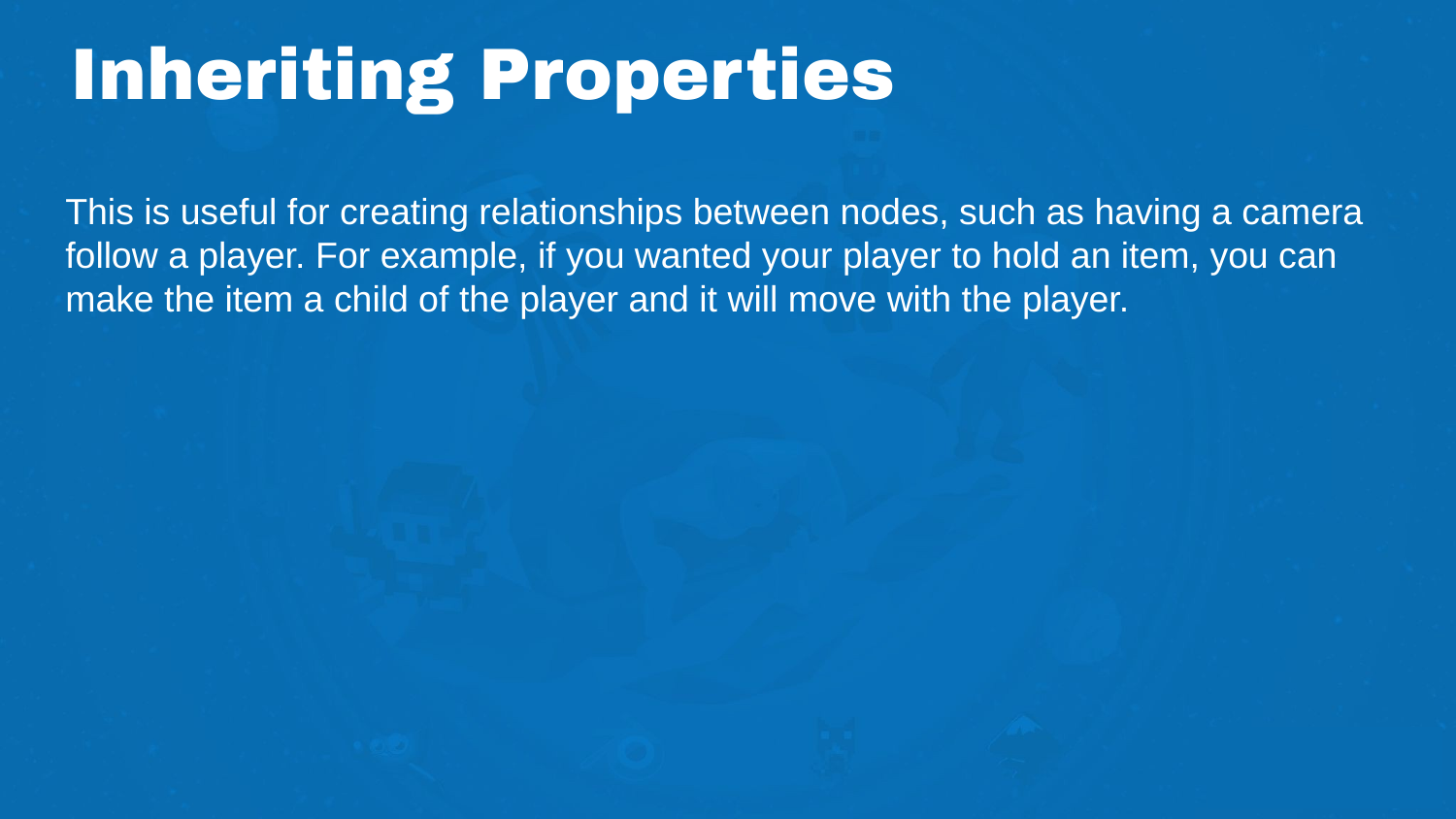

# Inheriting Properties
This is useful for creating relationships between nodes, such as having a camera follow a player. For example, if you wanted your player to hold an item, you can make the item a child of the player and it will move with the player.